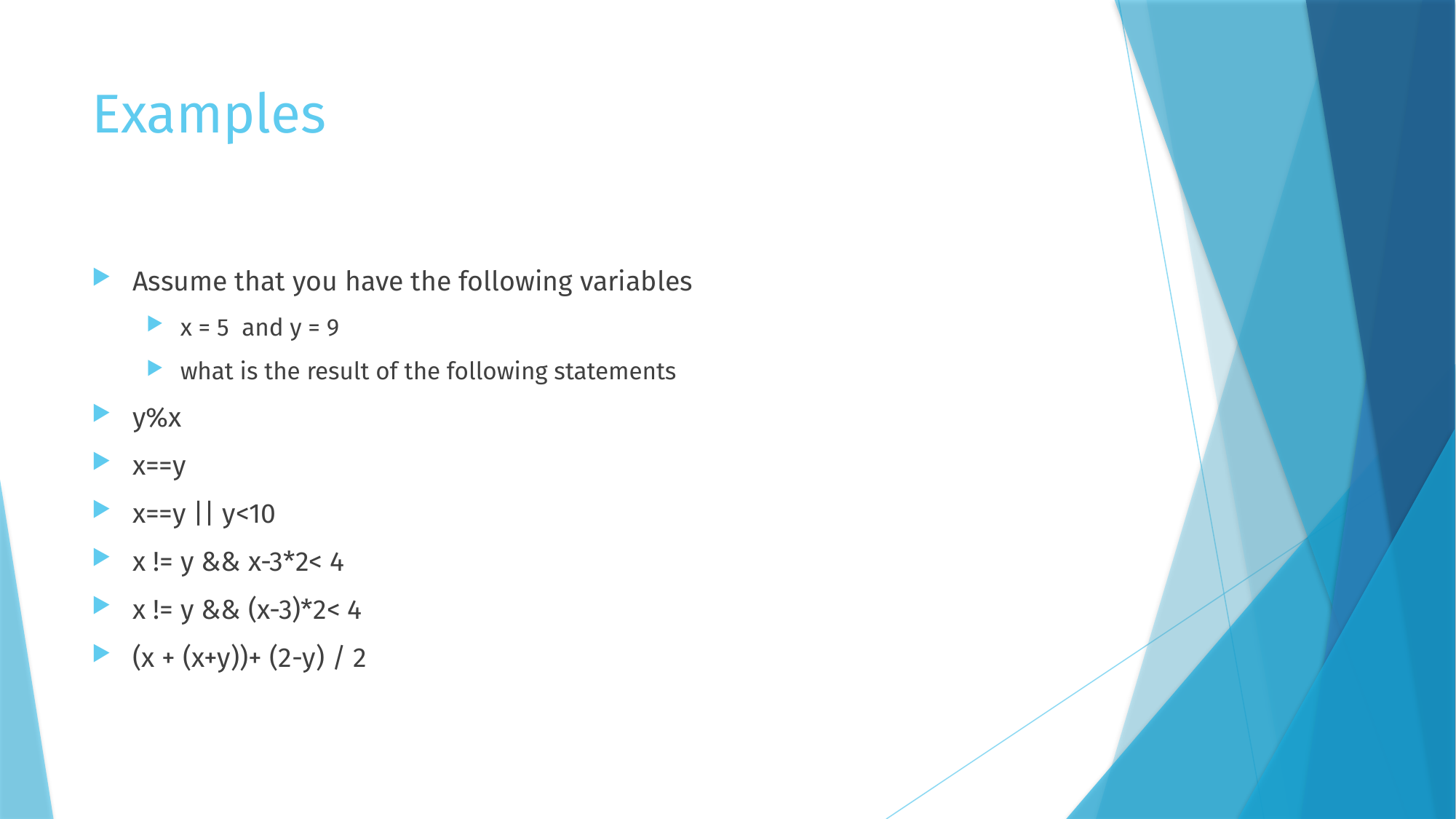

# Examples
Assume that you have the following variables
x = 5  and y = 9
what is the result of the following statements
y%x
x==y
x==y || y<10
x != y && x-3*2< 4
x != y && (x-3)*2< 4
(x + (x+y))+ (2-y) / 2